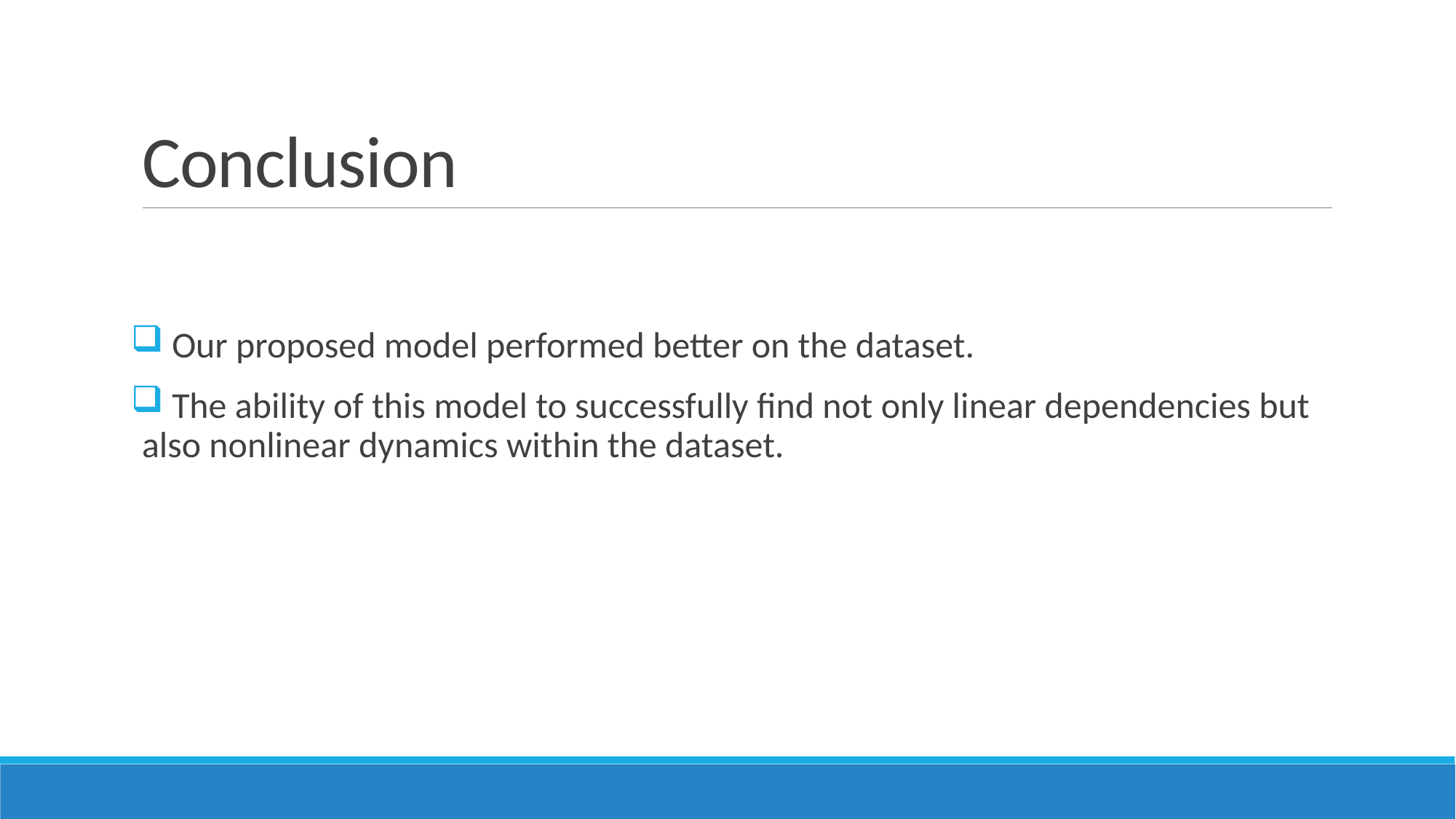

# Conclusion
 Our proposed model performed better on the dataset.
 The ability of this model to successfully find not only linear dependencies but also nonlinear dynamics within the dataset.